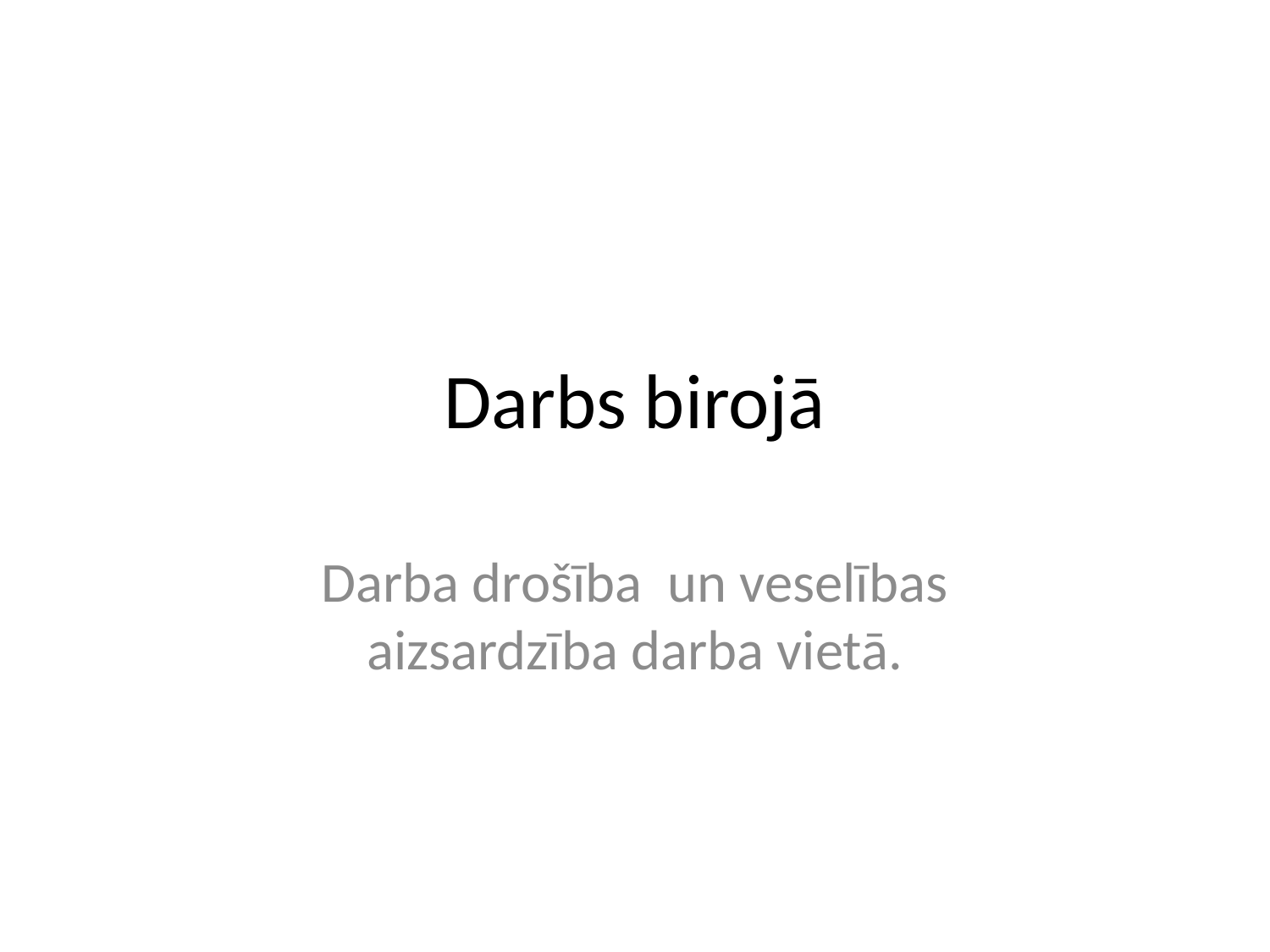

# Darbs birojā
Darba drošība  un veselības aizsardzība darba vietā.